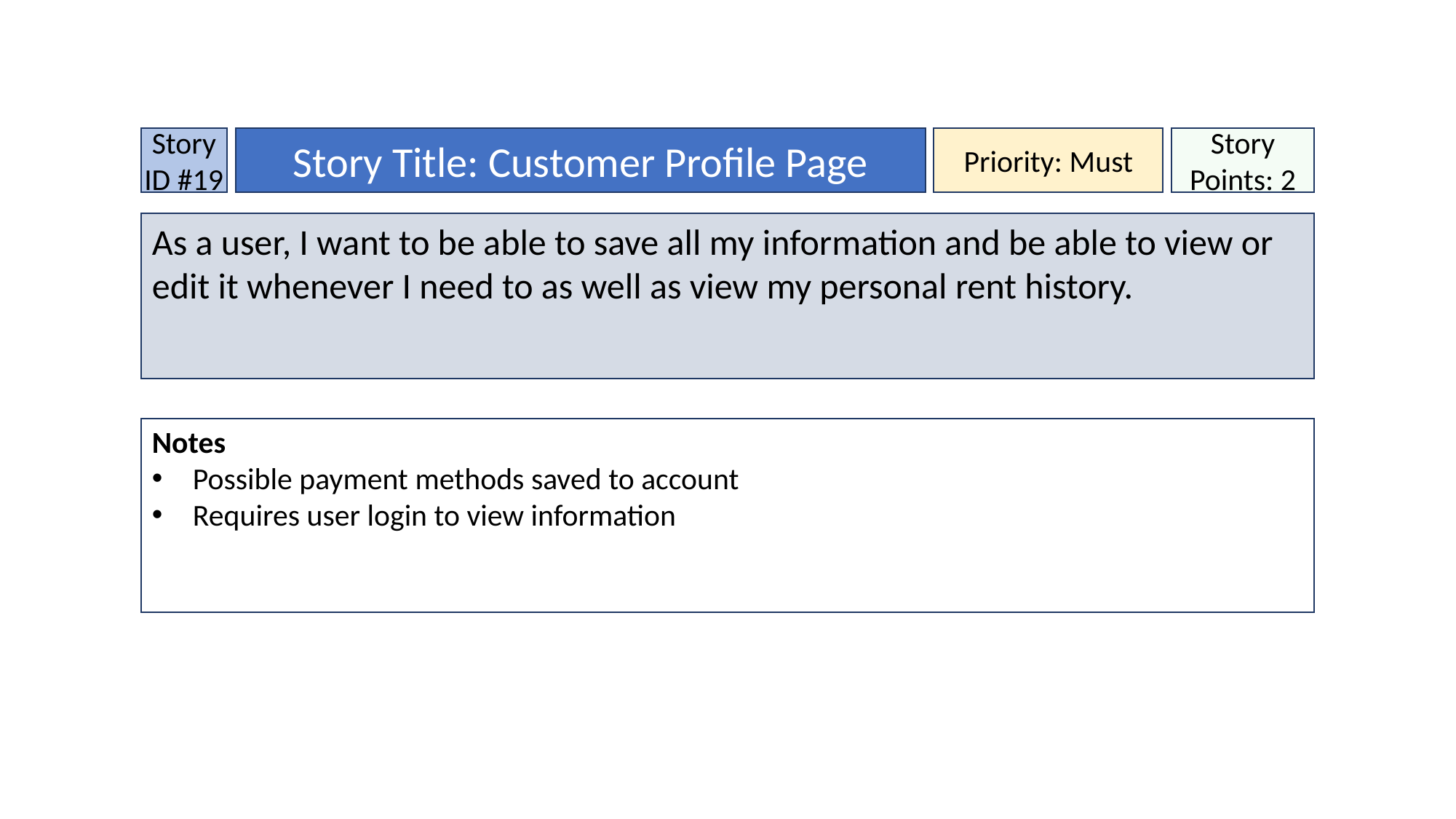

Story ID #19
Story Title: Customer Profile Page
Priority: Must
Story Points: 2
As a user, I want to be able to save all my information and be able to view or edit it whenever I need to as well as view my personal rent history.
Notes
Possible payment methods saved to account
Requires user login to view information